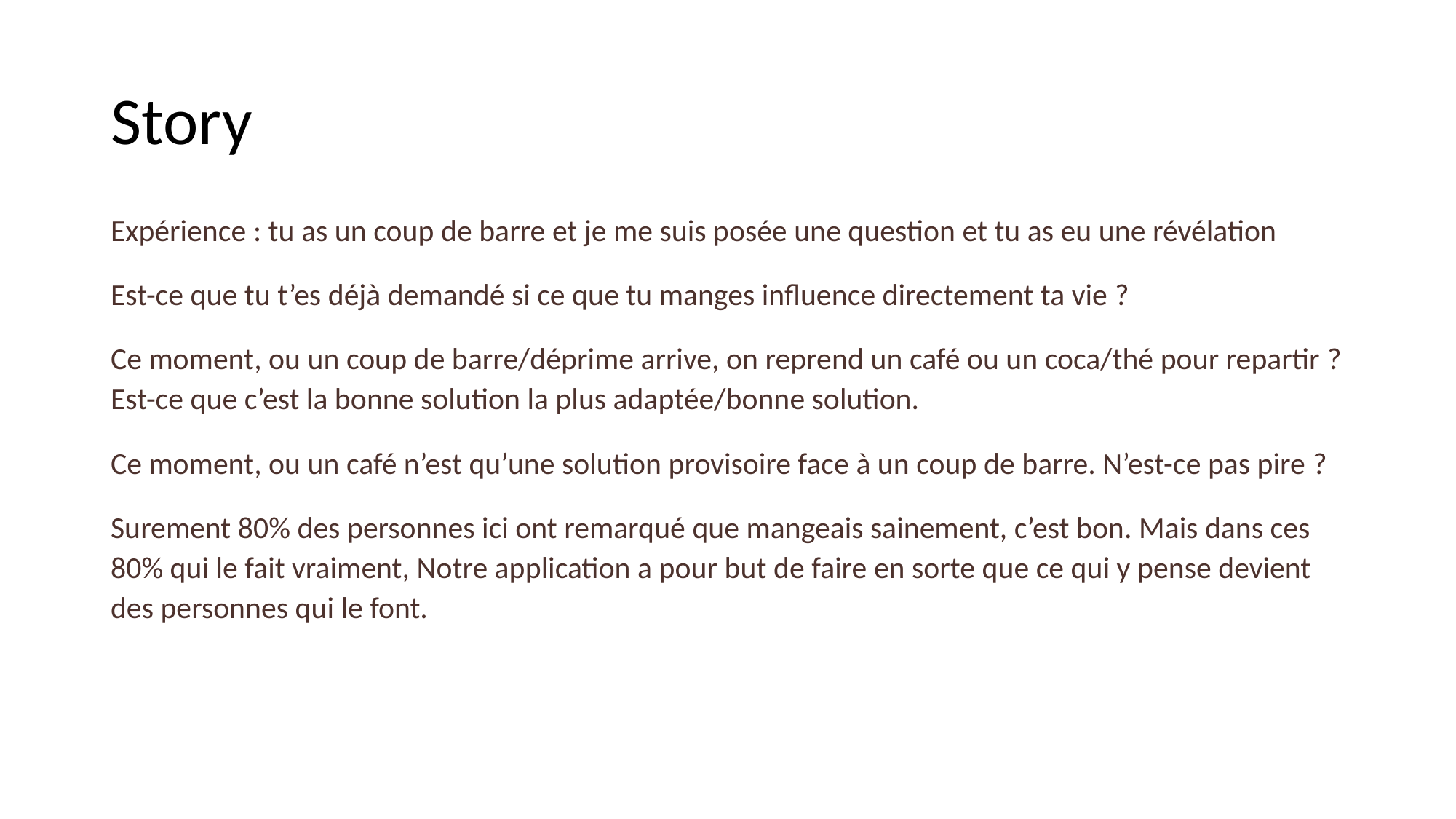

# Story
Expérience : tu as un coup de barre et je me suis posée une question et tu as eu une révélation
Est-ce que tu t’es déjà demandé si ce que tu manges influence directement ta vie ?
Ce moment, ou un coup de barre/déprime arrive, on reprend un café ou un coca/thé pour repartir ? Est-ce que c’est la bonne solution la plus adaptée/bonne solution.
Ce moment, ou un café n’est qu’une solution provisoire face à un coup de barre. N’est-ce pas pire ?
Surement 80% des personnes ici ont remarqué que mangeais sainement, c’est bon. Mais dans ces 80% qui le fait vraiment, Notre application a pour but de faire en sorte que ce qui y pense devient des personnes qui le font.